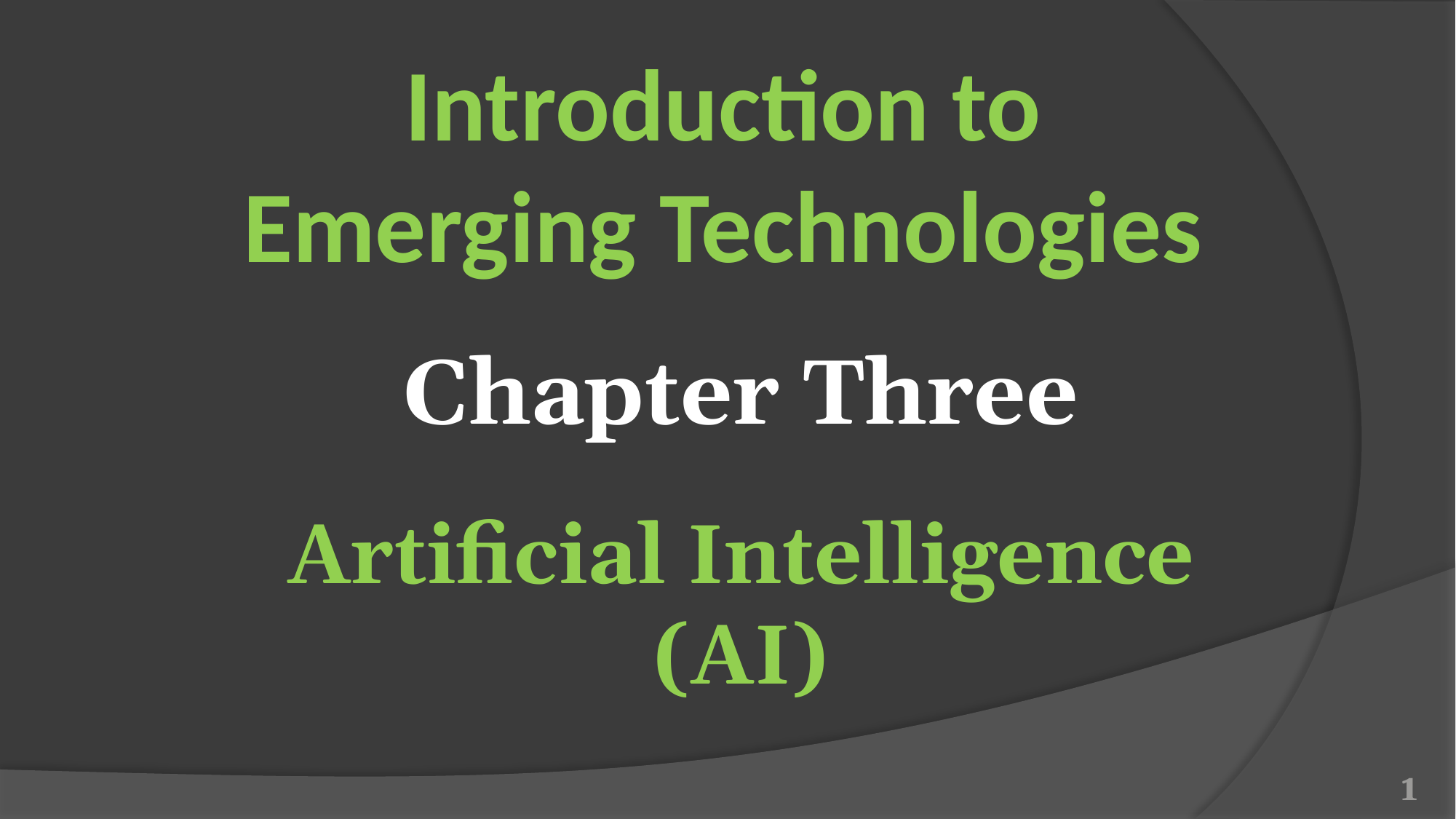

# Introduction to Emerging Technologies
Chapter Three

Artificial Intelligence (AI)
1